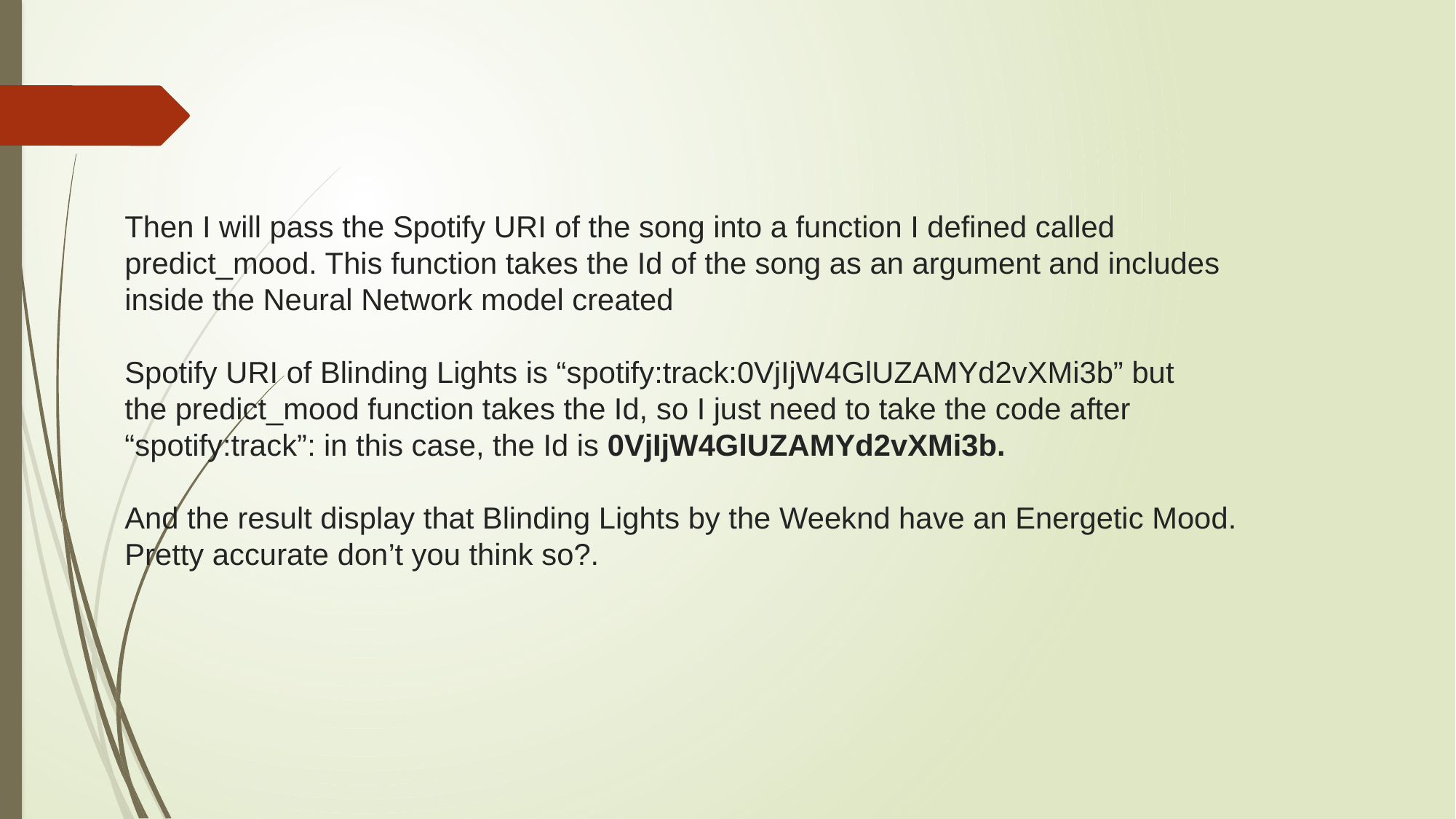

Then I will pass the Spotify URI of the song into a function I defined called predict_mood. This function takes the Id of the song as an argument and includes inside the Neural Network model created

Spotify URI of Blinding Lights is “spotify:track:0VjIjW4GlUZAMYd2vXMi3b” but the predict_mood function takes the Id, so I just need to take the code after “spotify:track”: in this case, the Id is 0VjIjW4GlUZAMYd2vXMi3b.

And the result display that Blinding Lights by the Weeknd have an Energetic Mood. Pretty accurate don’t you think so?.